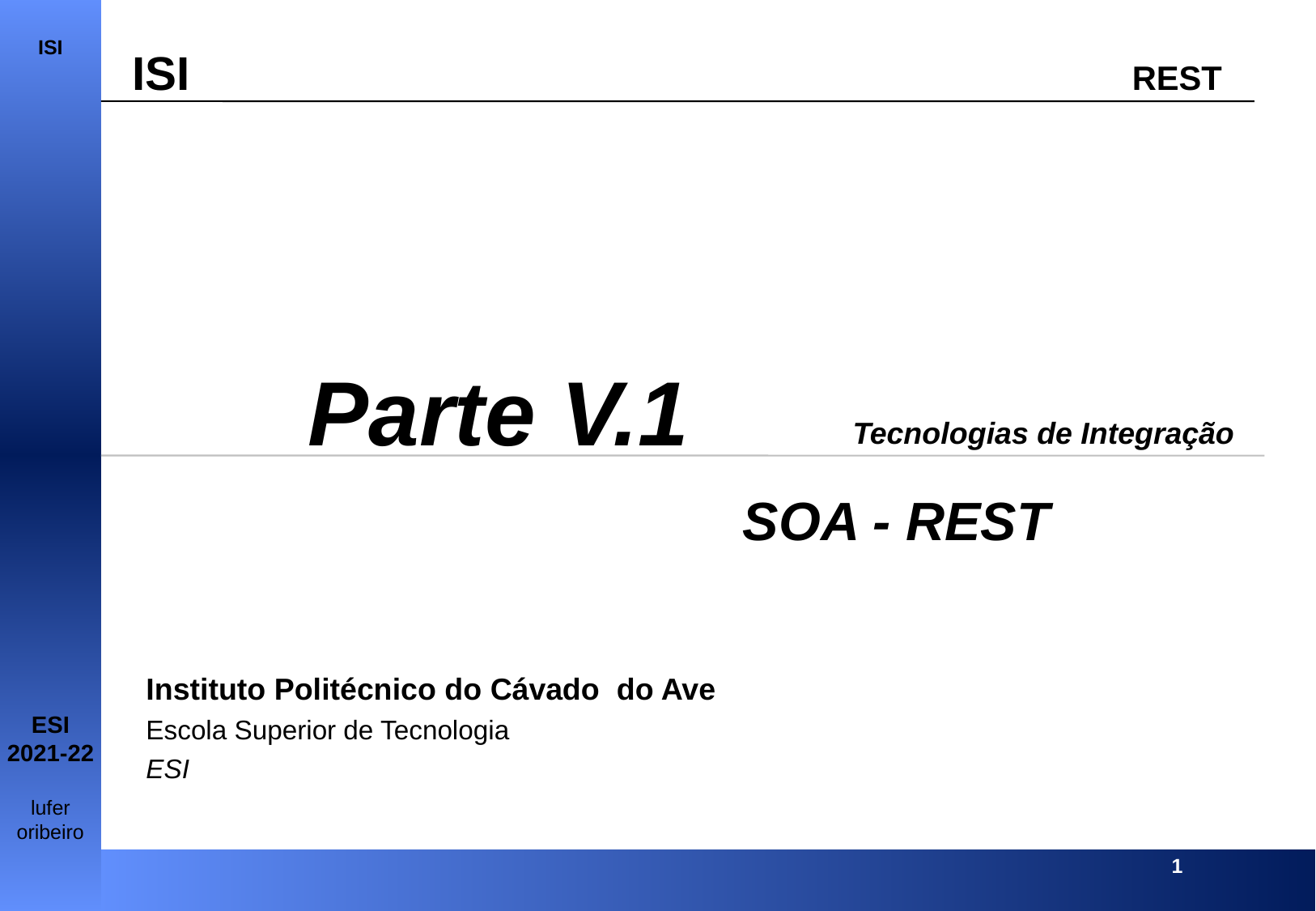

Parte V.1
Tecnologias de Integração

SOA - REST

Instituto Politécnico do Cávado  do Ave
Escola Superior de Tecnologia
ESI